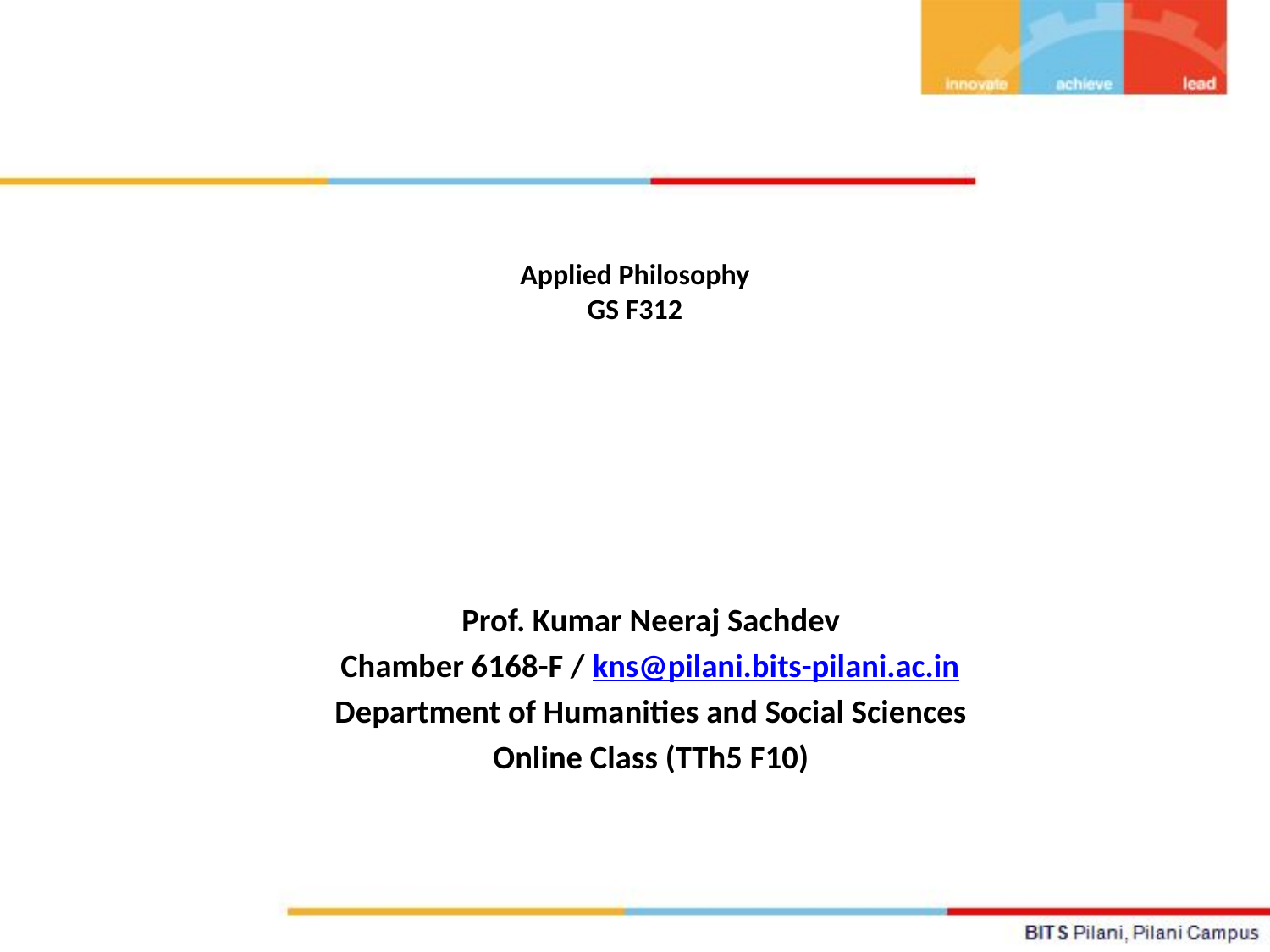

# Applied Philosophy GS F312
Prof. Kumar Neeraj Sachdev
Chamber 6168-F / kns@pilani.bits-pilani.ac.in
Department of Humanities and Social Sciences
Online Class (TTh5 F10)